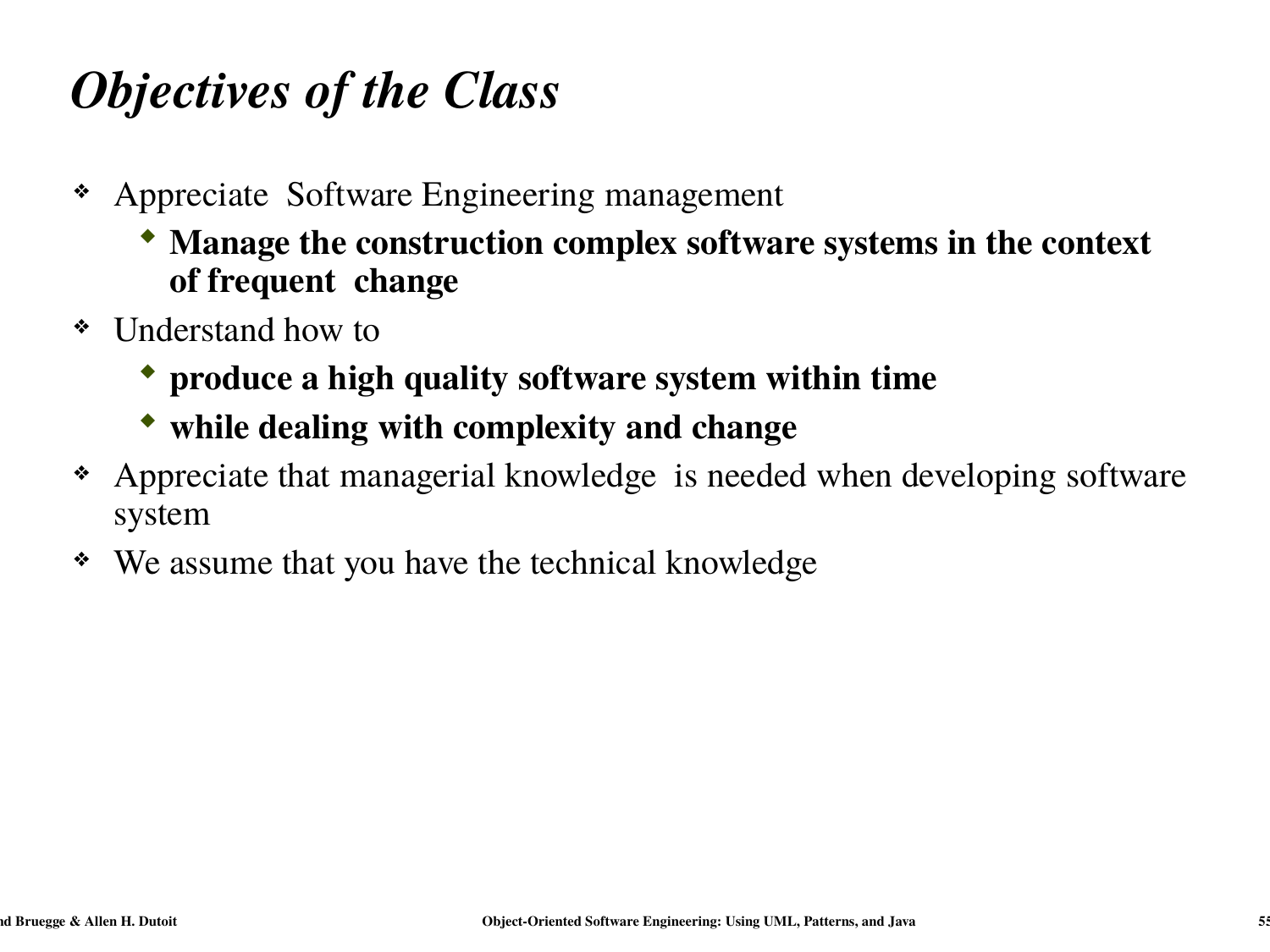

# Objectives of the Class
Appreciate  Software Engineering management
Manage the construction complex software systems in the context  of frequent  change
Understand how to
produce a high quality software system within time
while dealing with complexity and change
Appreciate that managerial knowledge  is needed when developing software system
We assume that you have the technical knowledge